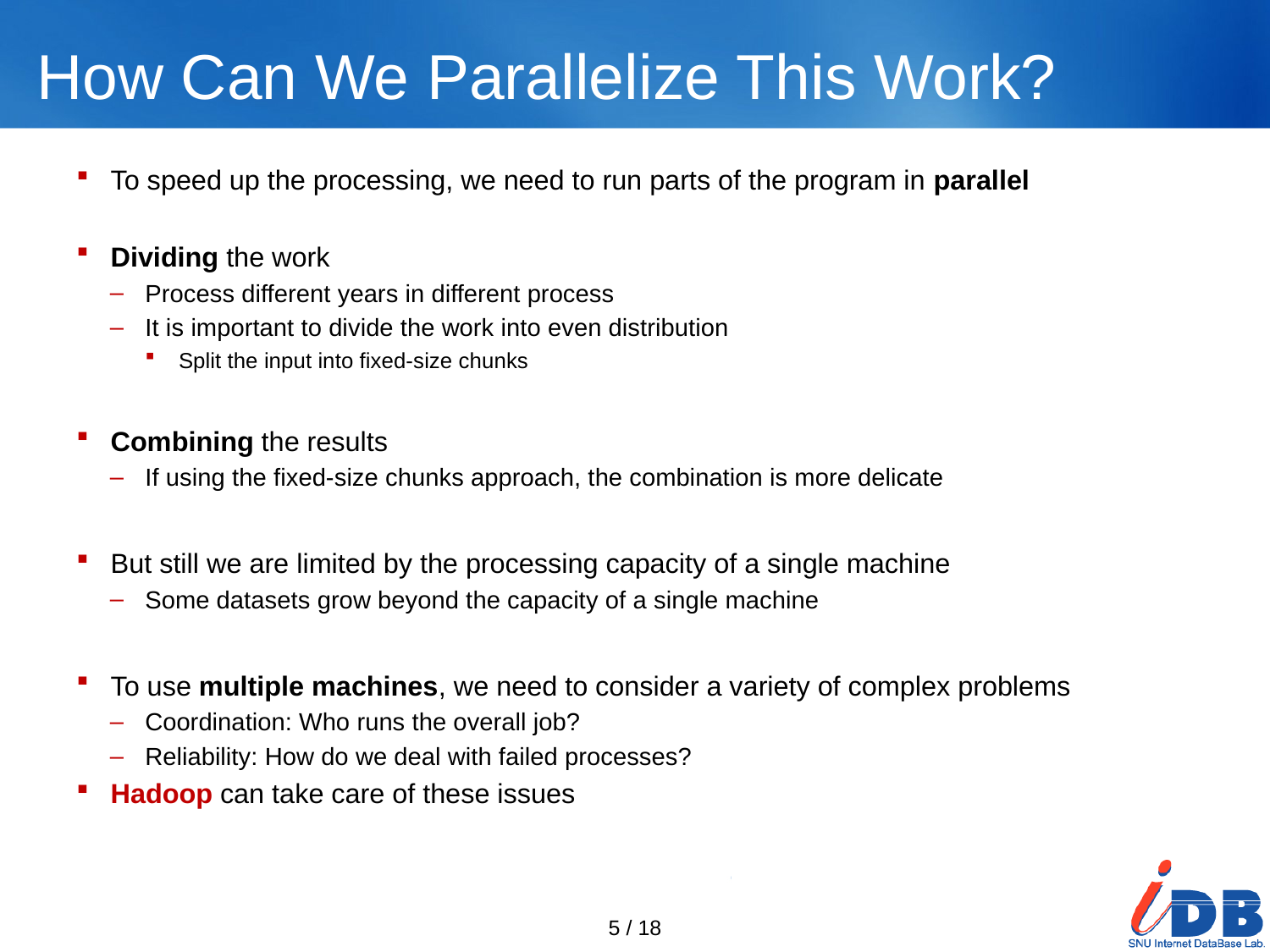

# How Can We Parallelize This Work?
To speed up the processing, we need to run parts of the program in parallel

Dividing the work
Process different years in different process
It is important to divide the work into even distribution
Split the input into fixed-size chunks

Combining the results
If using the fixed-size chunks approach, the combination is more delicate

But still we are limited by the processing capacity of a single machine
Some datasets grow beyond the capacity of a single machine

To use multiple machines, we need to consider a variety of complex problems
Coordination: Who runs the overall job?
Reliability: How do we deal with failed processes?
Hadoop can take care of these issues
5 / 18